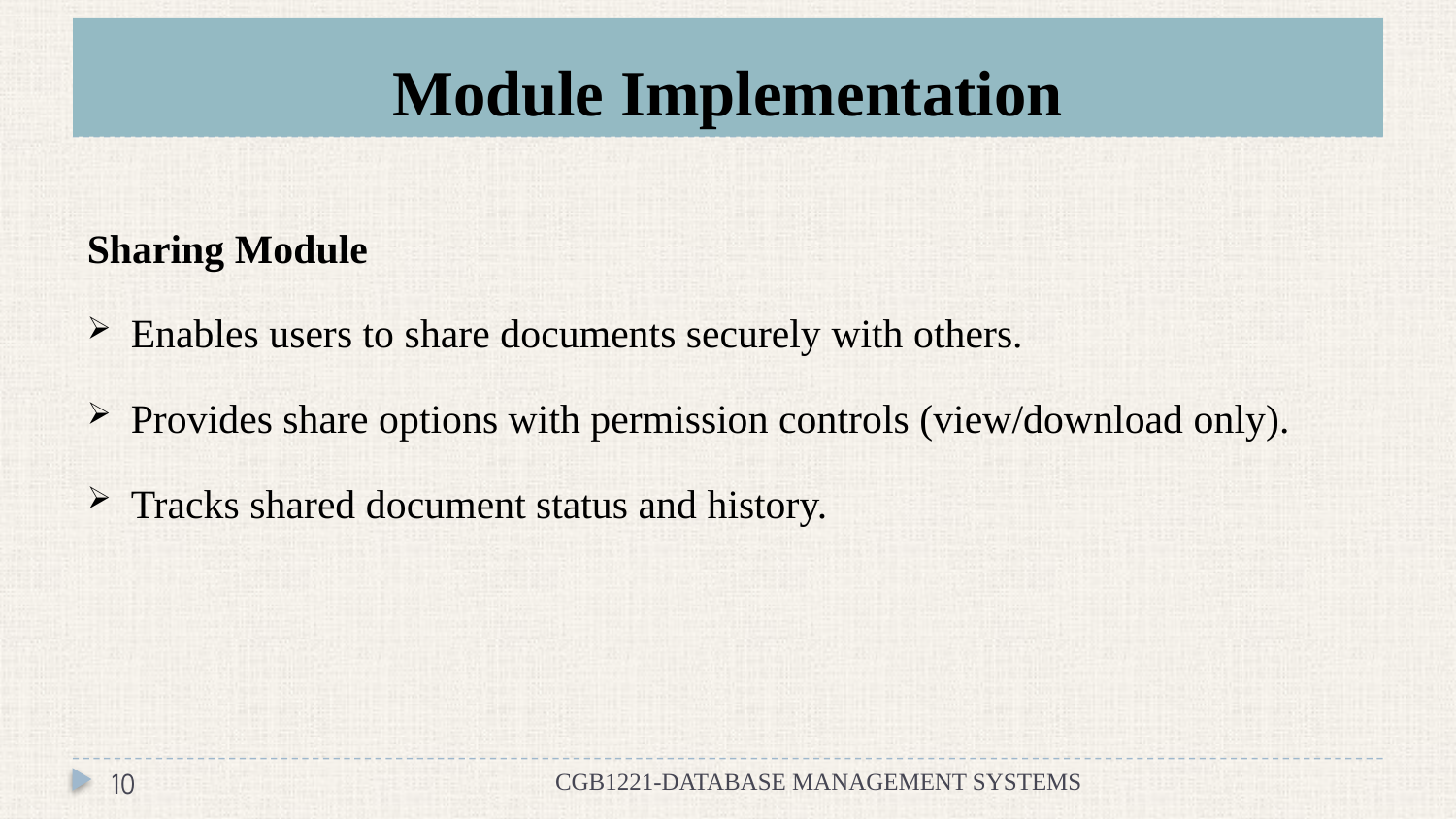

# Module Implementation
Sharing Module
Enables users to share documents securely with others.
Provides share options with permission controls (view/download only).
Tracks shared document status and history.
10
CGB1221-DATABASE MANAGEMENT SYSTEMS